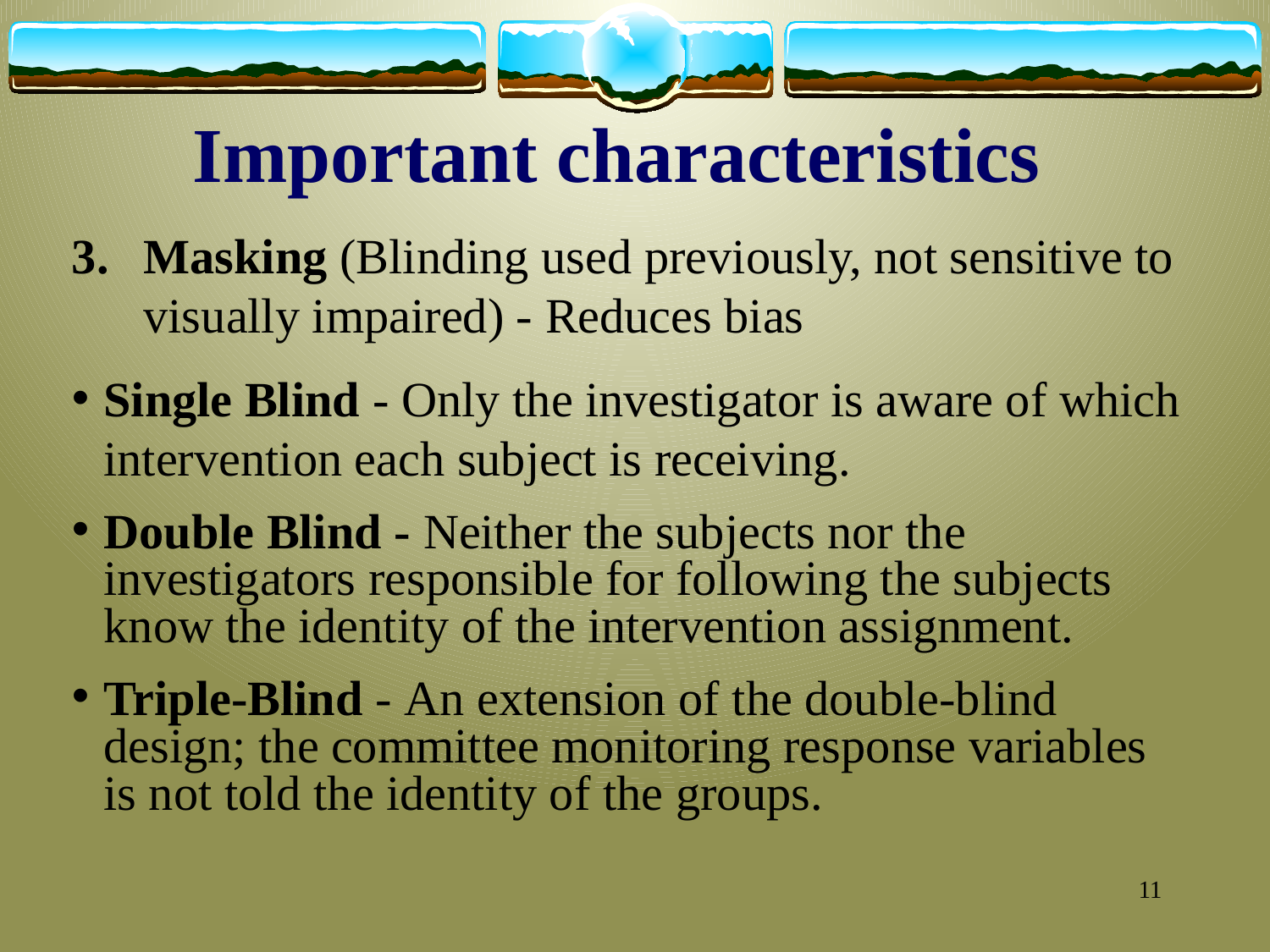

# Important characteristics
Masking (Blinding used previously, not sensitive to visually impaired) - Reduces bias
Single Blind - Only the investigator is aware of which intervention each subject is receiving.
Double Blind - Neither the subjects nor the investigators responsible for following the subjects know the identity of the intervention assignment.
Triple-Blind - An extension of the double-blind design; the committee monitoring response variables is not told the identity of the groups.
11